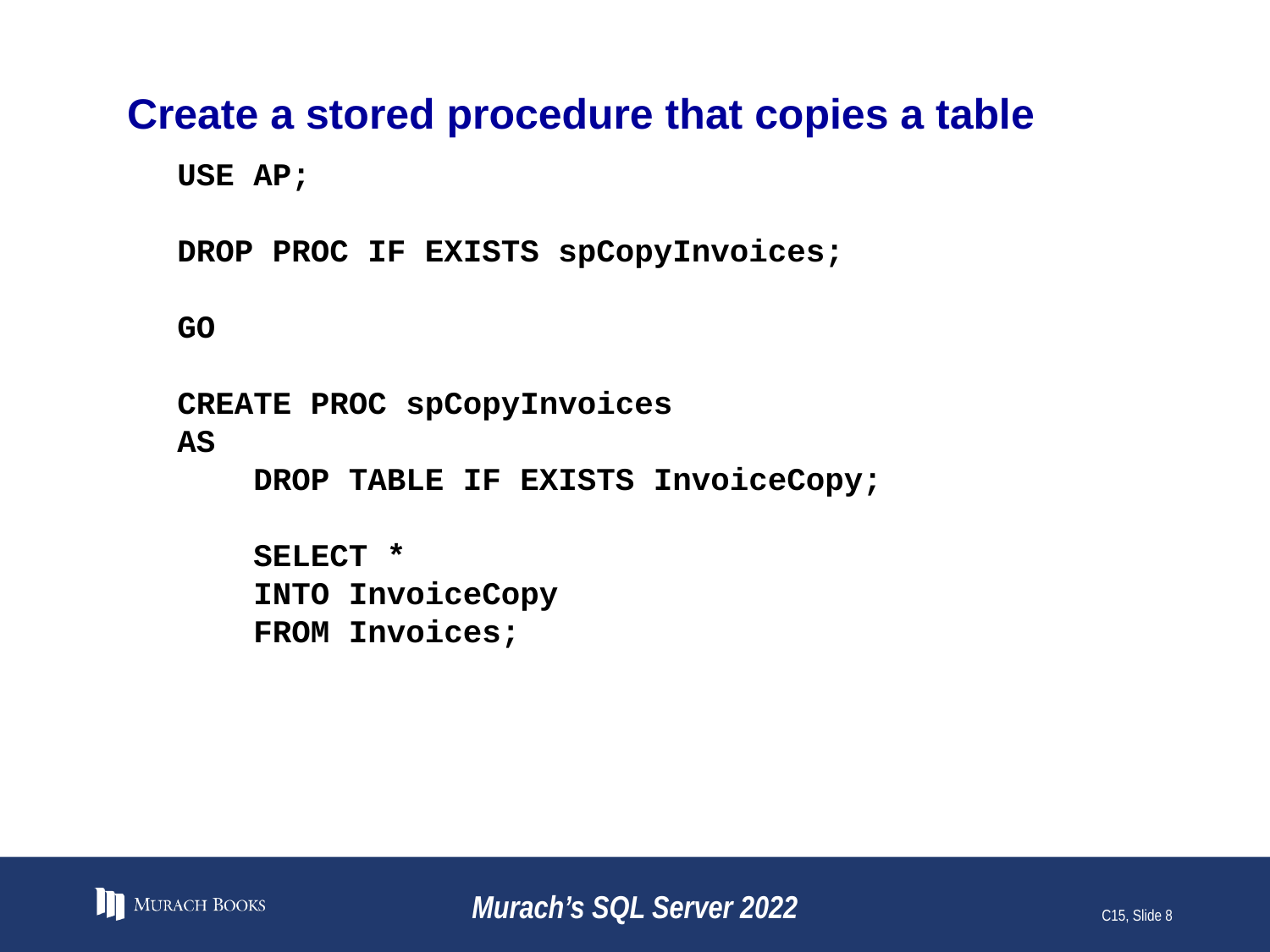

# Create a stored procedure that copies a table
USE AP;

DROP PROC IF EXISTS spCopyInvoices;

GO

CREATE PROC spCopyInvoices
AS
    DROP TABLE IF EXISTS InvoiceCopy;

    SELECT *
    INTO InvoiceCopy
    FROM Invoices;

Murach’s SQL Server 2022

C15, Slide 8